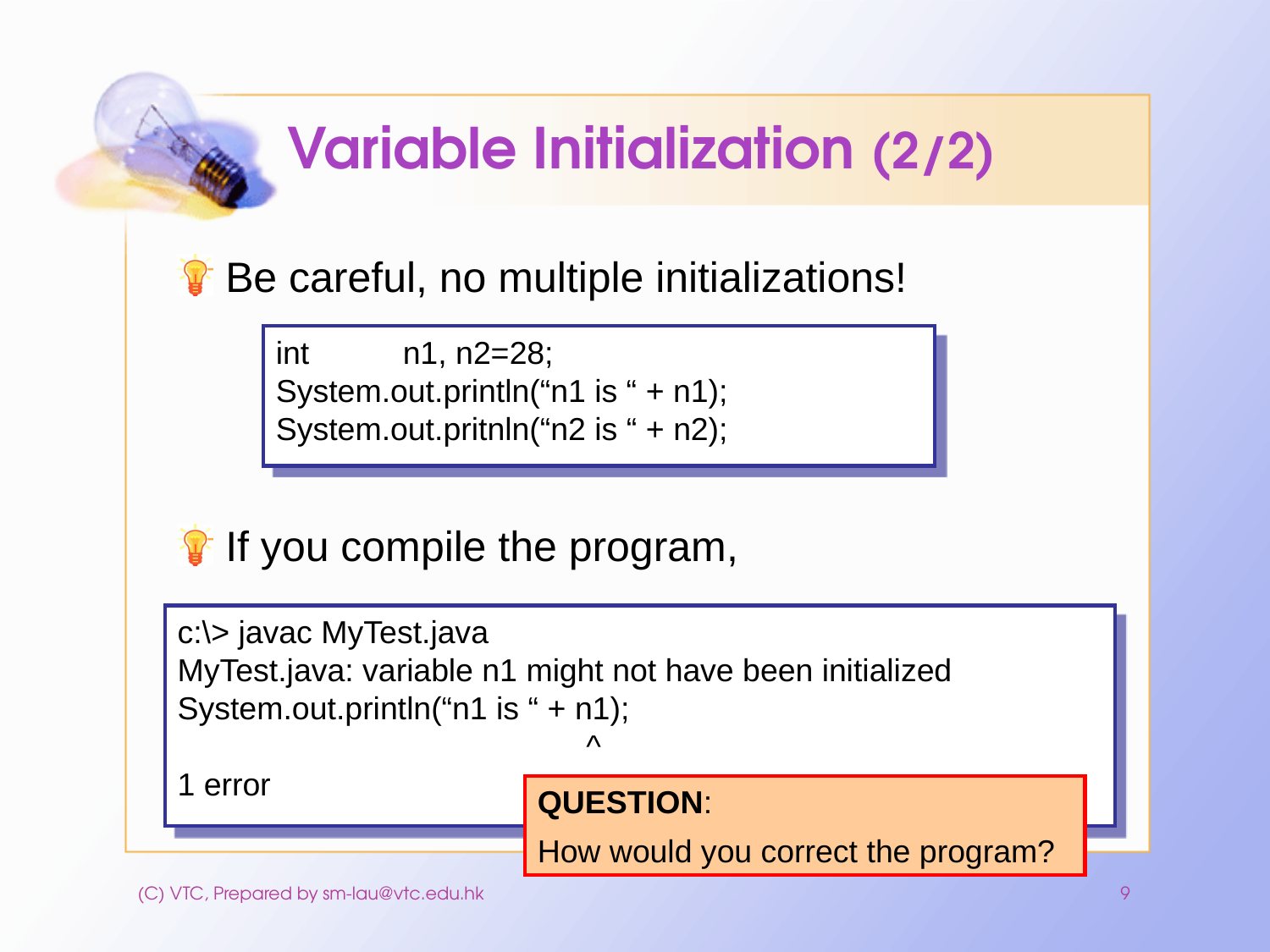

# Variable Initialization (2/2)
Be careful, no multiple initializations!
int 	n1, n2=28;
System.out.println(“n1 is “ + n1);
System.out.pritnln(“n2 is “ + n2);

If you compile the program,
c:\> javac MyTest.java
MyTest.java: variable n1 might not have been initialized
System.out.println(“n1 is “ + n1);
                                              ^
1 error
QUESTION:
How would you correct the program?
(C) VTC, Prepared by sm-lau@vtc.edu.hk
9